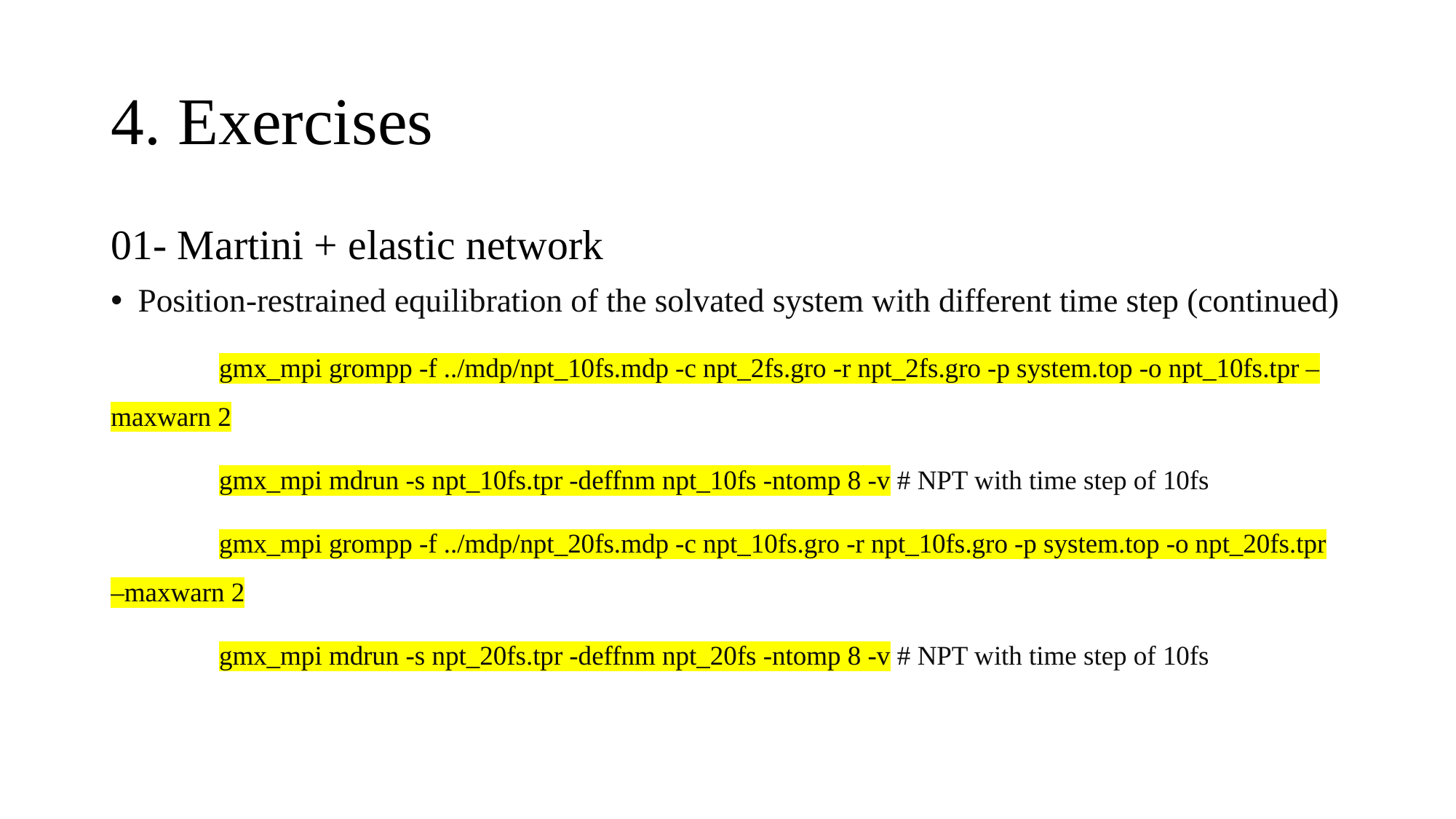

# 4. Exercises
01- Martini + elastic network
Position-restrained equilibration of the solvated system with different time step (continued)
	gmx_mpi grompp -f ../mdp/npt_10fs.mdp -c npt_2fs.gro -r npt_2fs.gro -p system.top -o npt_10fs.tpr –maxwarn 2
	gmx_mpi mdrun -s npt_10fs.tpr -deffnm npt_10fs -ntomp 8 -v # NPT with time step of 10fs
	gmx_mpi grompp -f ../mdp/npt_20fs.mdp -c npt_10fs.gro -r npt_10fs.gro -p system.top -o npt_20fs.tpr –maxwarn 2
	gmx_mpi mdrun -s npt_20fs.tpr -deffnm npt_20fs -ntomp 8 -v # NPT with time step of 10fs